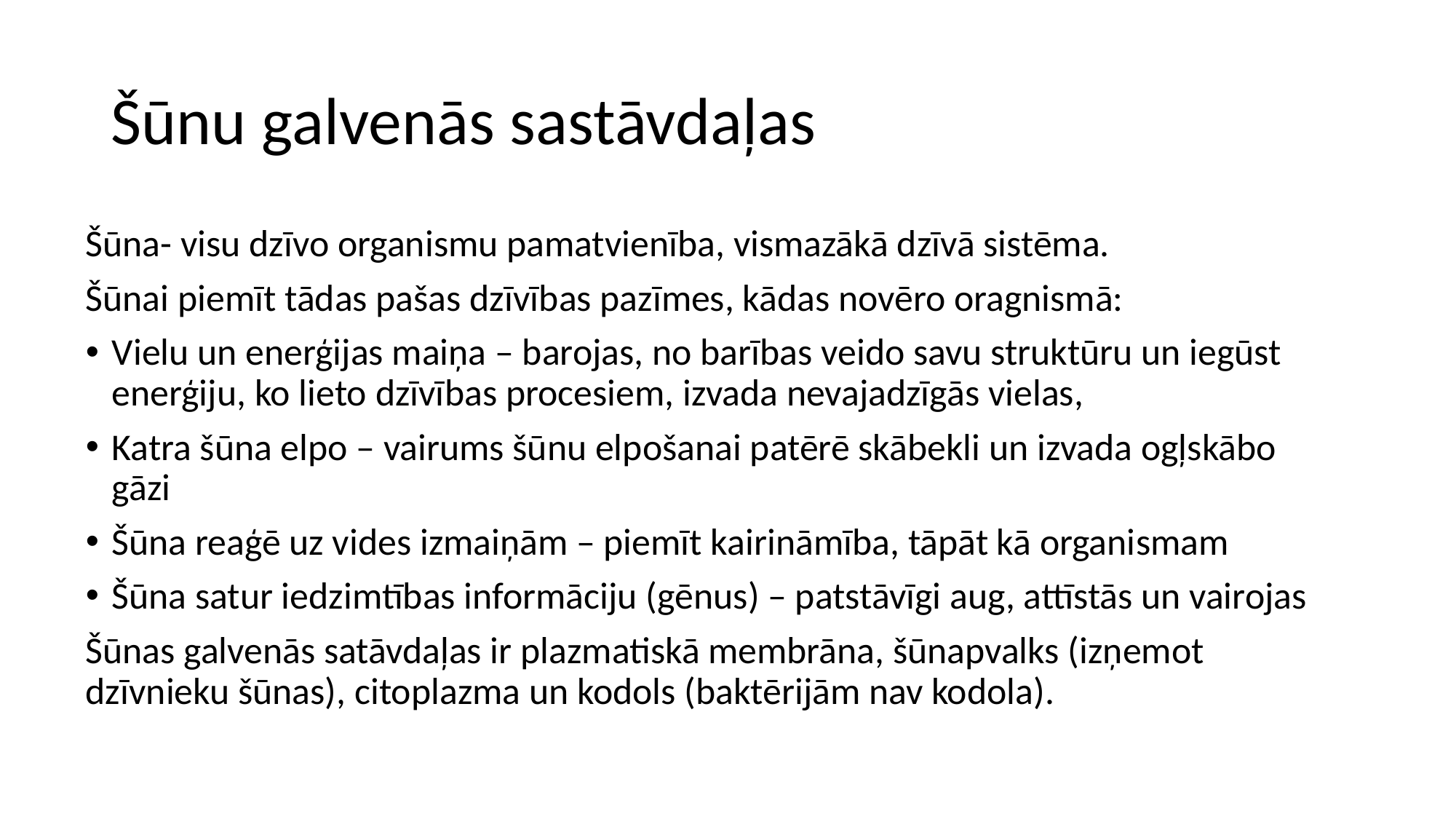

# Šūnu galvenās sastāvdaļas
Šūna- visu dzīvo organismu pamatvienība, vismazākā dzīvā sistēma.
Šūnai piemīt tādas pašas dzīvības pazīmes, kādas novēro oragnismā:
Vielu un enerģijas maiņa – barojas, no barības veido savu struktūru un iegūst enerģiju, ko lieto dzīvības procesiem, izvada nevajadzīgās vielas,
Katra šūna elpo – vairums šūnu elpošanai patērē skābekli un izvada ogļskābo gāzi
Šūna reaģē uz vides izmaiņām – piemīt kairināmība, tāpāt kā organismam
Šūna satur iedzimtības informāciju (gēnus) – patstāvīgi aug, attīstās un vairojas
Šūnas galvenās satāvdaļas ir plazmatiskā membrāna, šūnapvalks (izņemot dzīvnieku šūnas), citoplazma un kodols (baktērijām nav kodola).